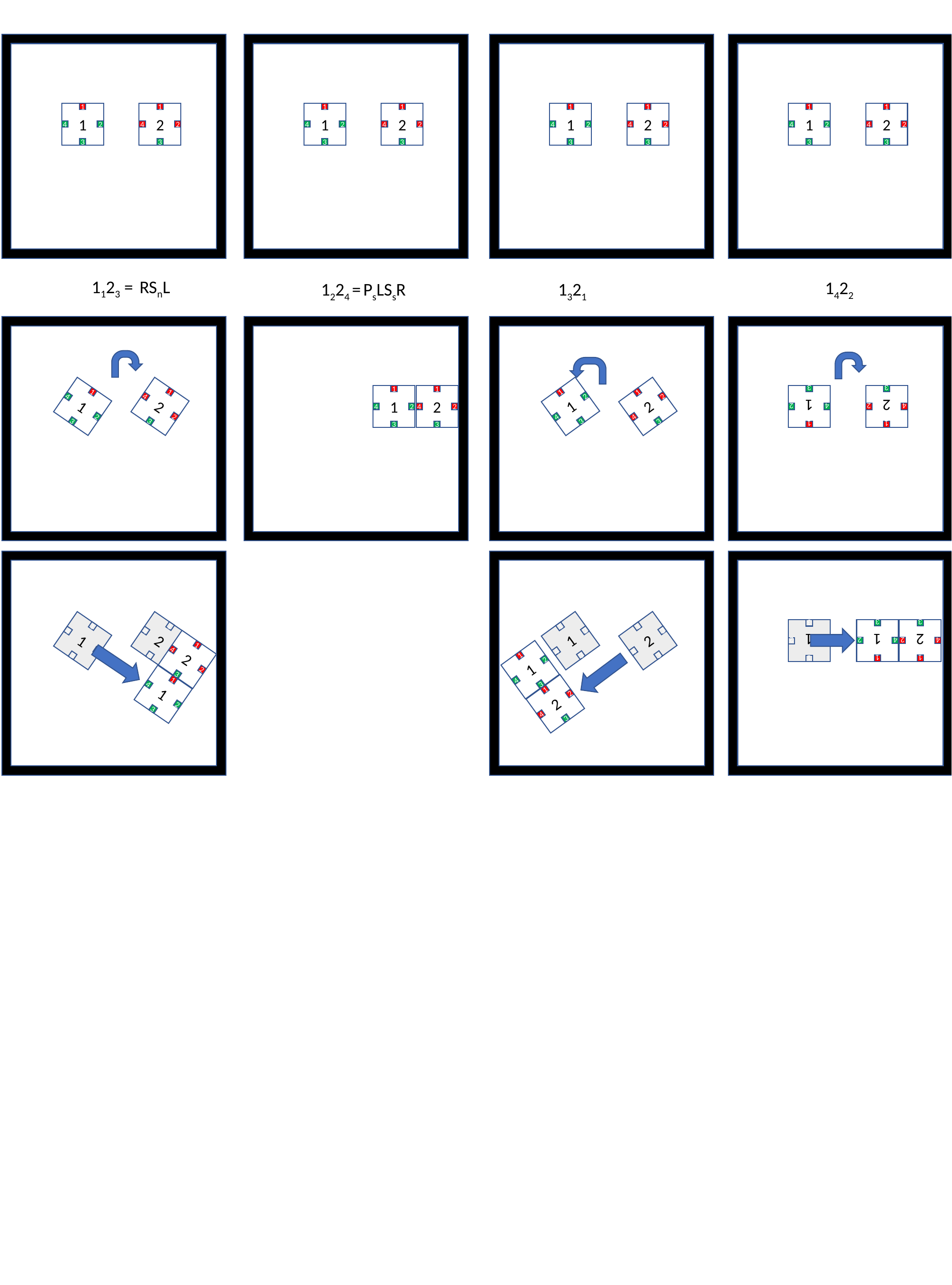

2
1
2
4
3
2
1
2
4
3
2
1
2
4
3
2
1
2
4
3
1
1
2
4
3
1
1
2
4
3
1
1
2
4
3
1
1
2
4
3
1123 =  RSnL
1422
1224 = PsLSsR
1321

1
1
2
4
3
2
1
2
4
3
2
1
2
4
3
2
1
2
4
3
2
1
2
4
3
1
1
2
4
3
1
1
2
4
3
1
1
2
4
3

1
1
2
4
3
2
1
2
4
3
2
1
2
4
3
2
1
2
4
3
2
1
2
4
3
1
1
2
4
3
1
1
2
4
3
1
1
2
4
3

2
1
2
4
3
1
1
2
4
3

1
1
2
4
3
2
1
2
4
3